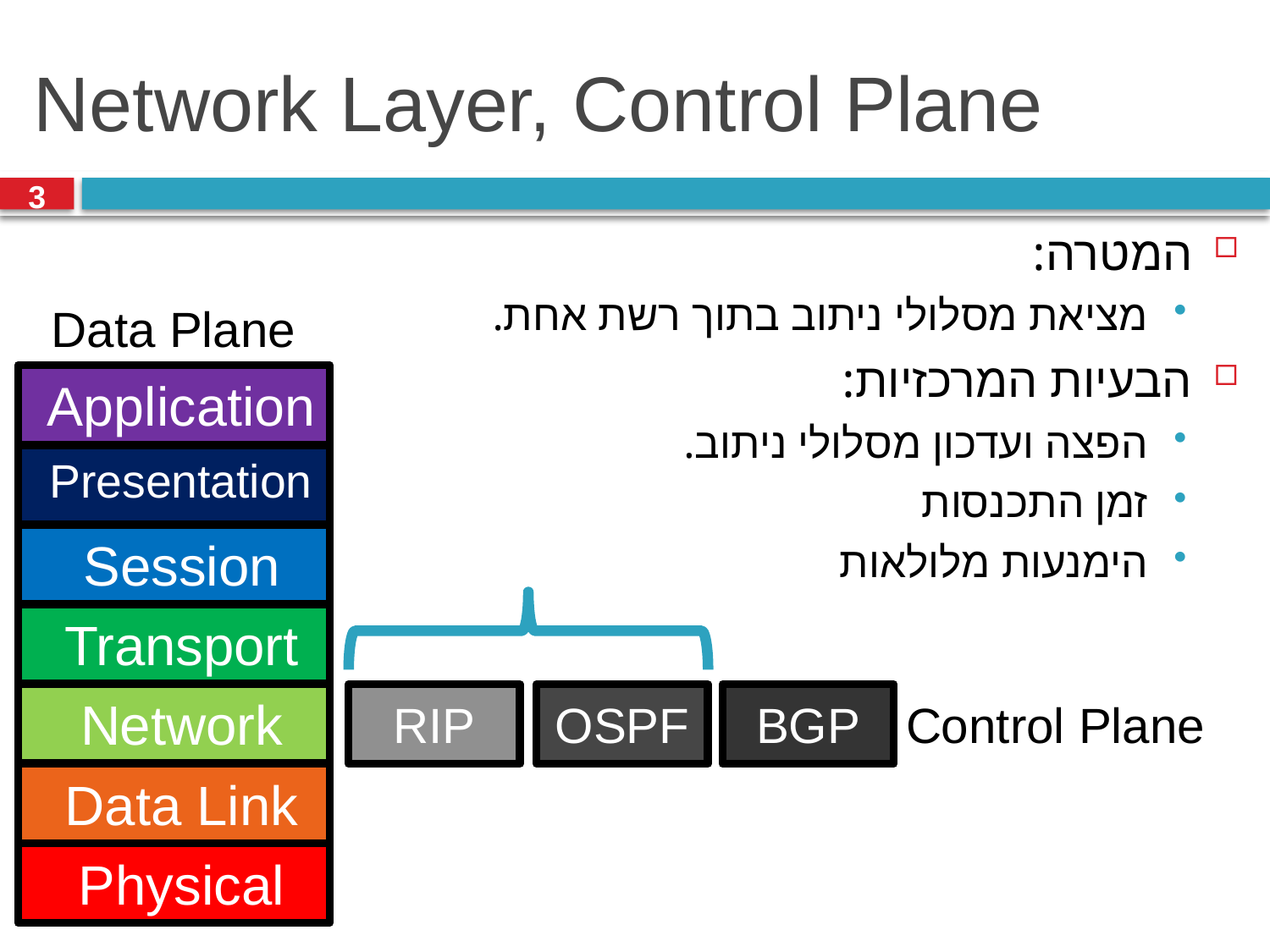

# Network Layer, Control Plane
3
המטרה:
מציאת מסלולי ניתוב בתוך רשת אחת.
הבעיות המרכזיות:
הפצה ועדכון מסלולי ניתוב.
זמן התכנסות
הימנעות מלולאות
Data Plane
Application
Presentation

Session
Transport
Network
OSPF
RIP
BGP
Control Plane
Data Link
Physical